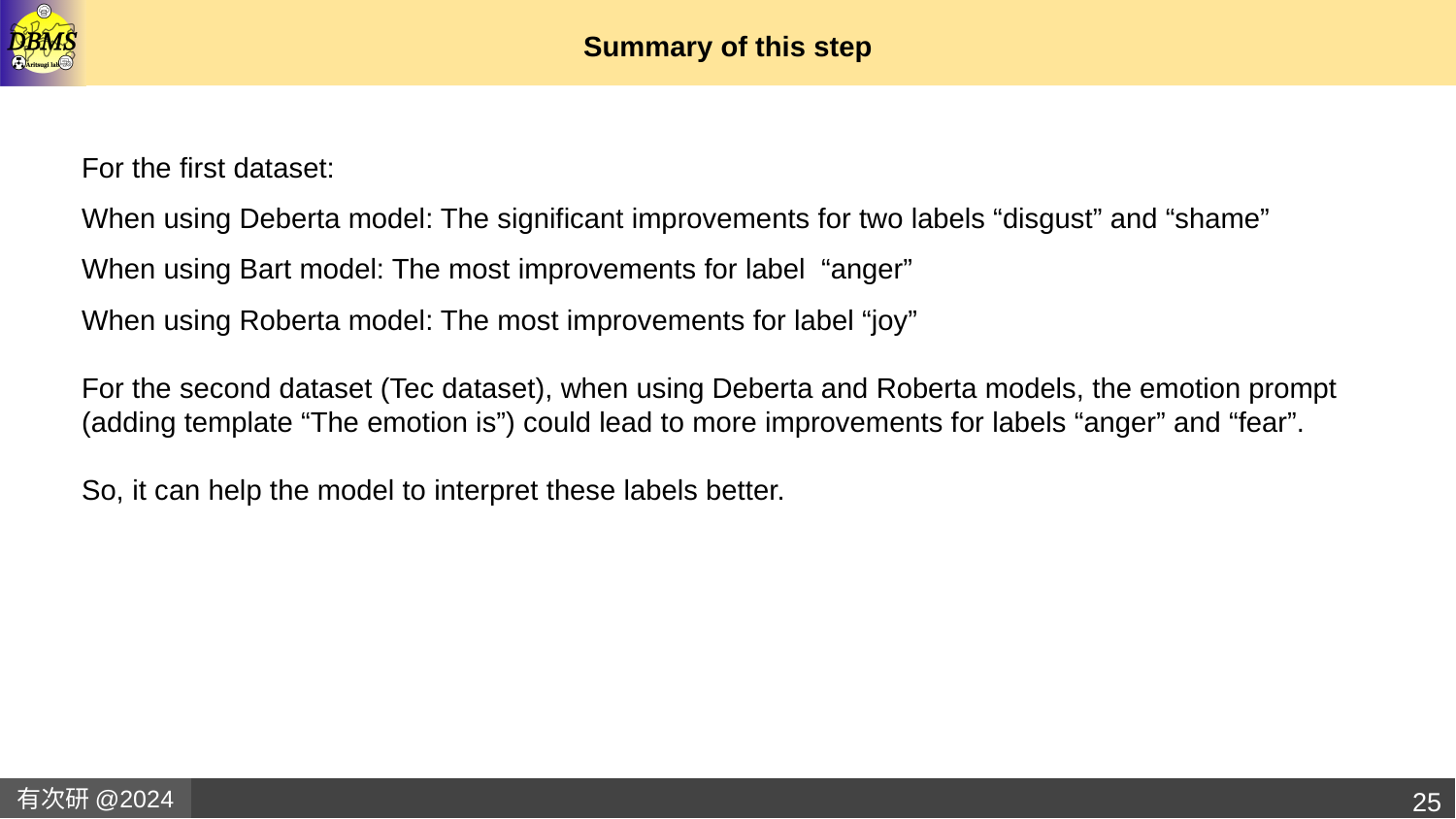

# Summary of this step
For the first dataset:
When using Deberta model: The significant improvements for two labels “disgust” and “shame”
When using Bart model: The most improvements for label  “anger”
When using Roberta model: The most improvements for label “joy”

For the second dataset (Tec dataset), when using Deberta and Roberta models, the emotion prompt (adding template “The emotion is”) could lead to more improvements for labels “anger” and “fear”.

So, it can help the model to interpret these labels better.
25